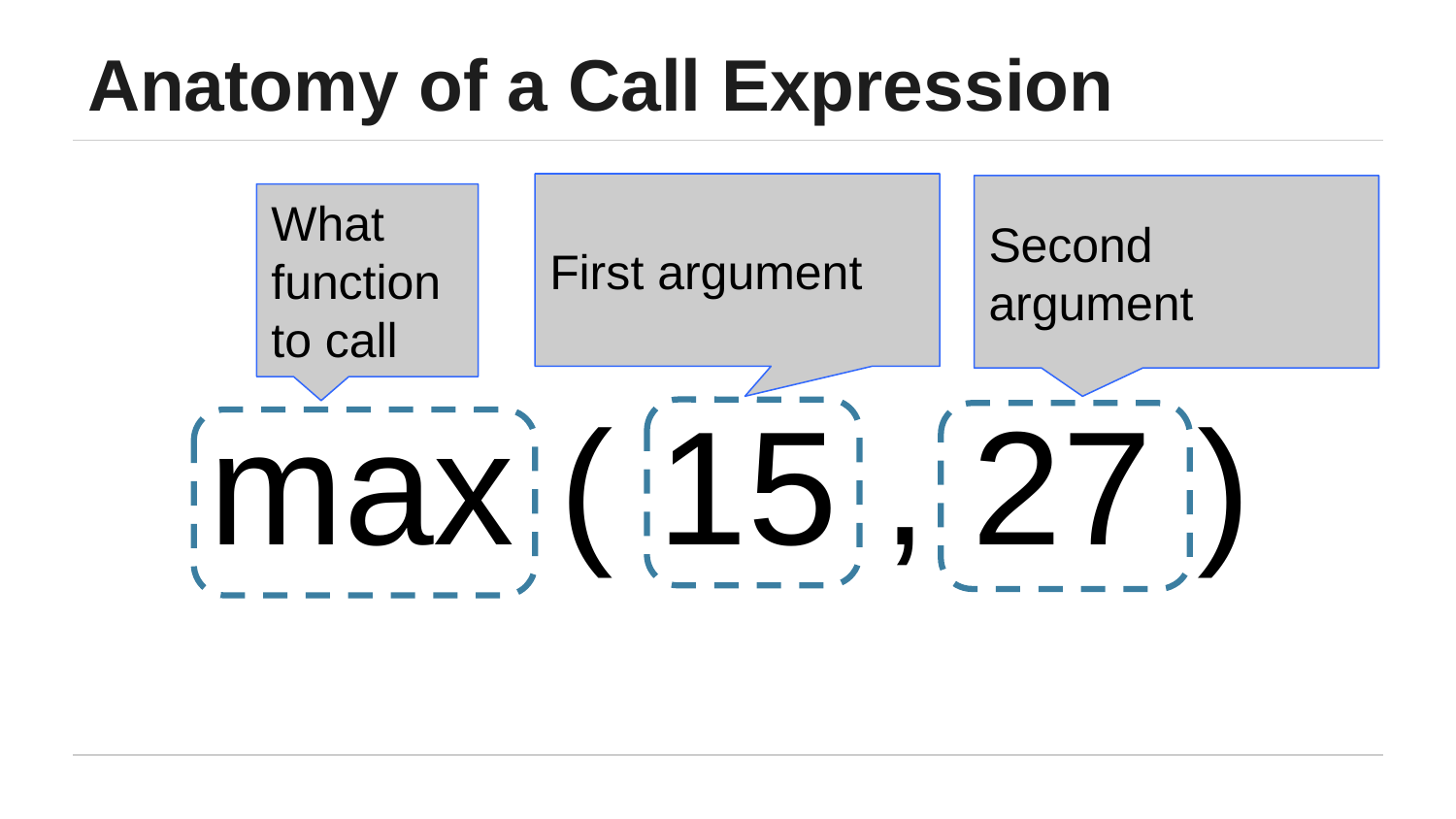

# Anatomy of a Call Expression
First argument

Second argument

What function to call

max ( 15 , 27 )